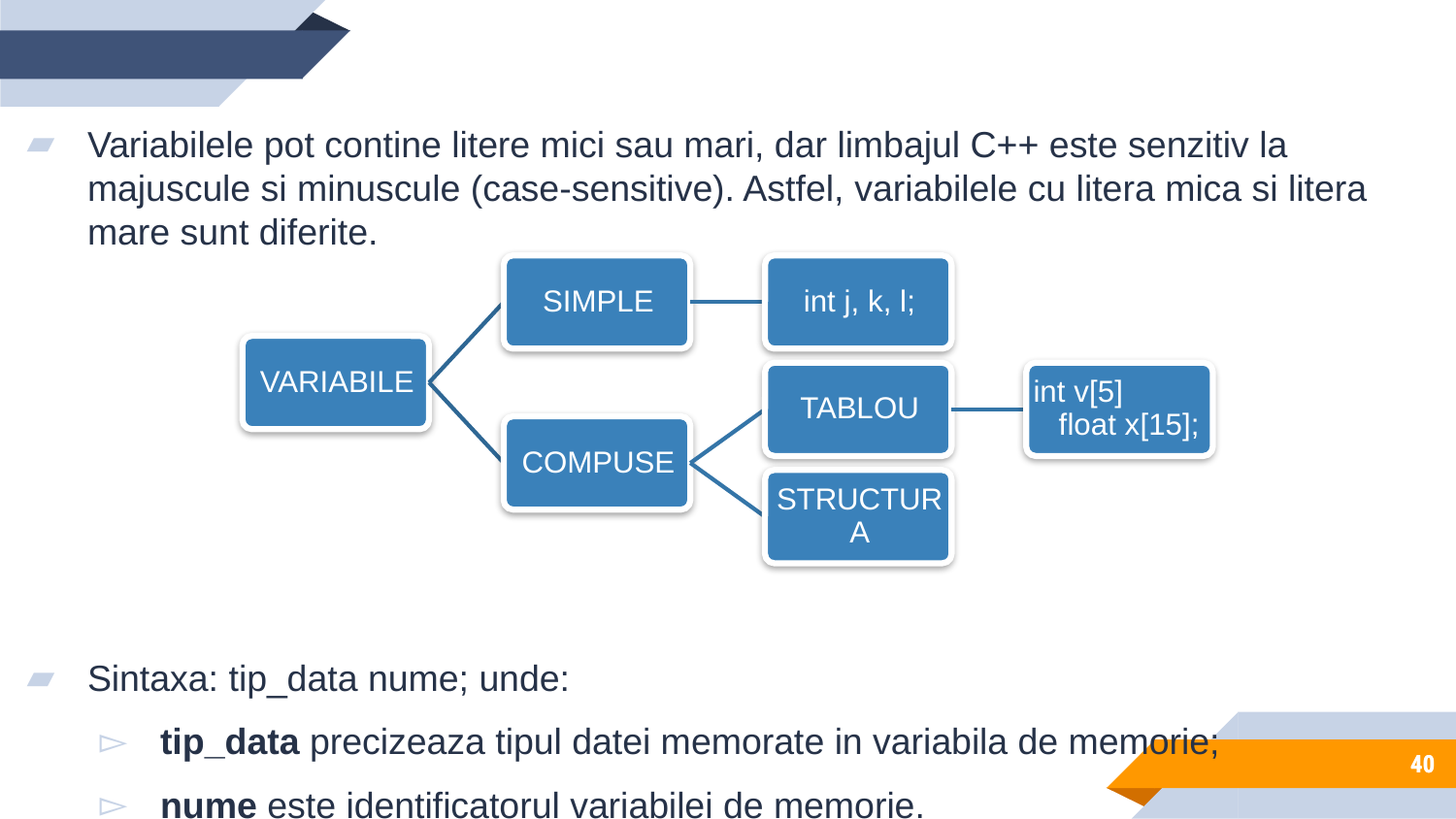

Variabilele pot contine litere mici sau mari, dar limbajul C++ este senzitiv la majuscule si minuscule (case-sensitive). Astfel, variabilele cu litera mica si litera mare sunt diferite.

Sintaxa: tip_data nume; unde:
tip_data precizeaza tipul datei memorate in variabila de memorie;
nume este identificatorul variabilei de memorie.

VARIABILE

SIMPLE

int j, k, l;

COMPUSE

TABLOU

int v[5]             float x[15];

STRUCTURA
40